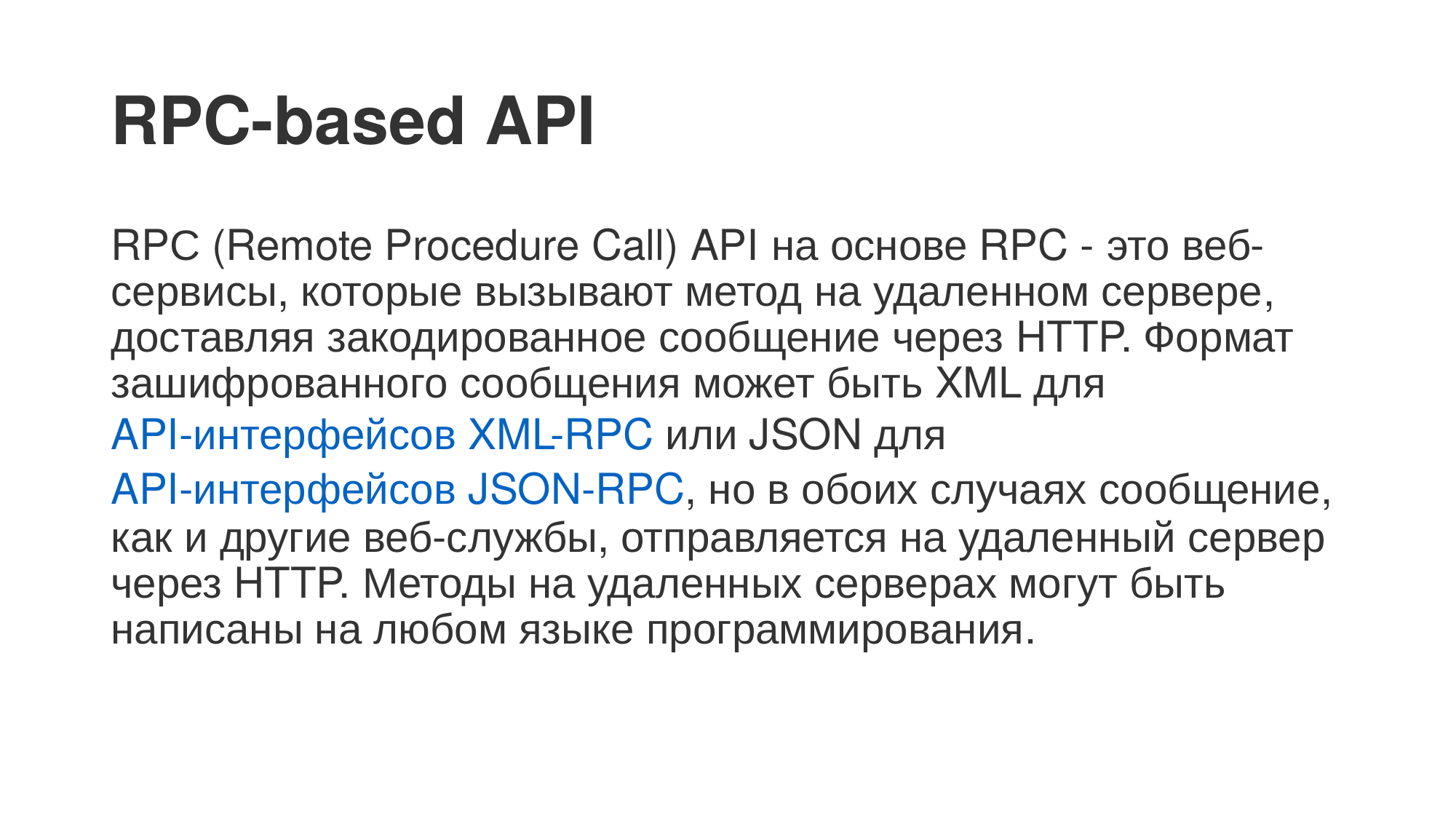

# RPC-based API
RPС (Remote Procedure Call) API на основе RPC - это веб-сервисы, которые вызывают метод на удаленном сервере, доставляя закодированное сообщение через HTTP. Формат зашифрованного сообщения может быть XML для API-интерфейсов XML-RPC или JSON для API-интерфейсов JSON-RPC, но в обоих случаях сообщение, как и другие веб-службы, отправляется на удаленный сервер через HTTP. Методы на удаленных серверах могут быть написаны на любом языке программирования.